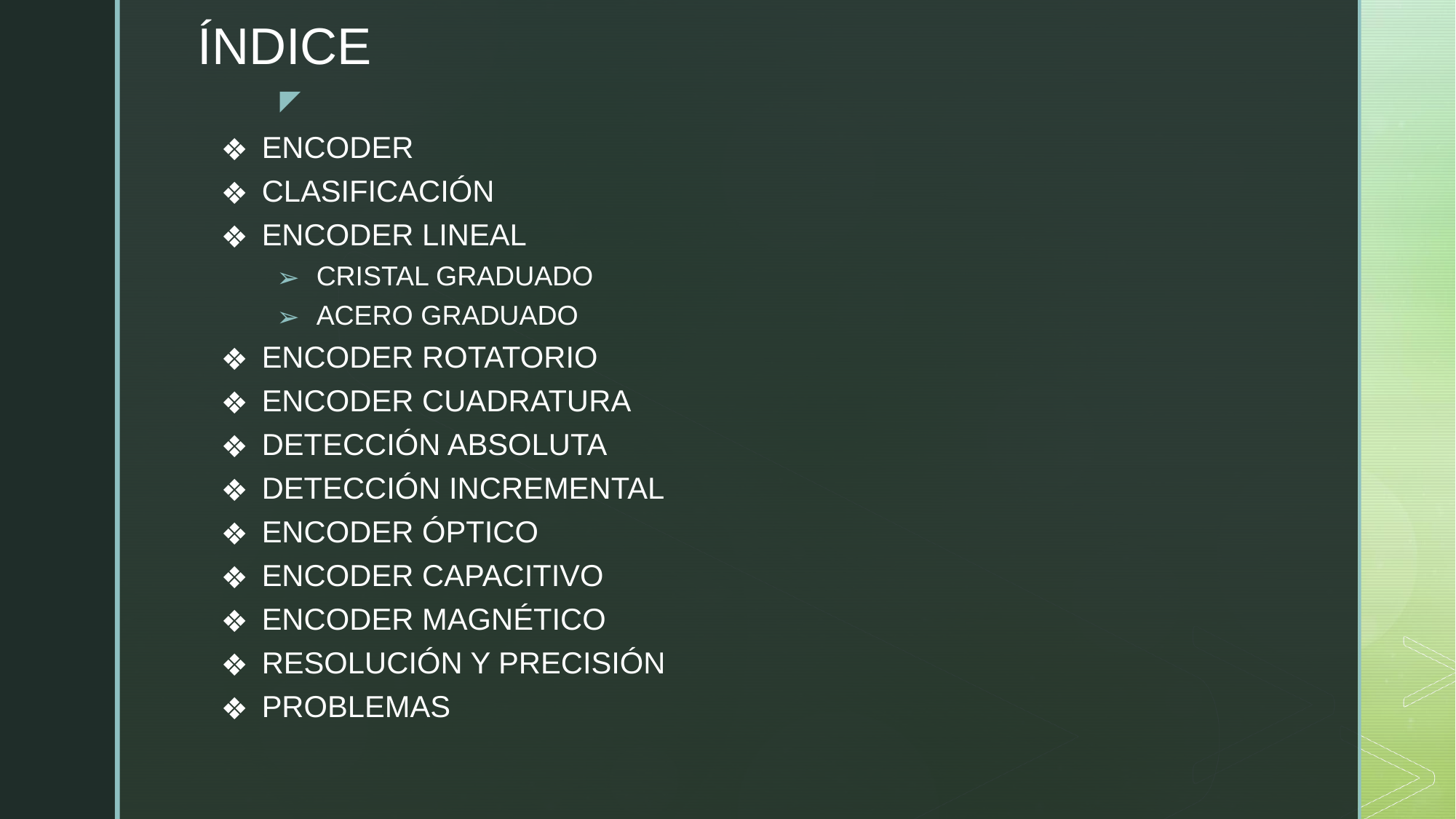

# ÍNDICE
ENCODER
CLASIFICACIÓN
ENCODER LINEAL
CRISTAL GRADUADO
ACERO GRADUADO
ENCODER ROTATORIO
ENCODER CUADRATURA
DETECCIÓN ABSOLUTA
DETECCIÓN INCREMENTAL
ENCODER ÓPTICO
ENCODER CAPACITIVO
ENCODER MAGNÉTICO
RESOLUCIÓN Y PRECISIÓN
PROBLEMAS